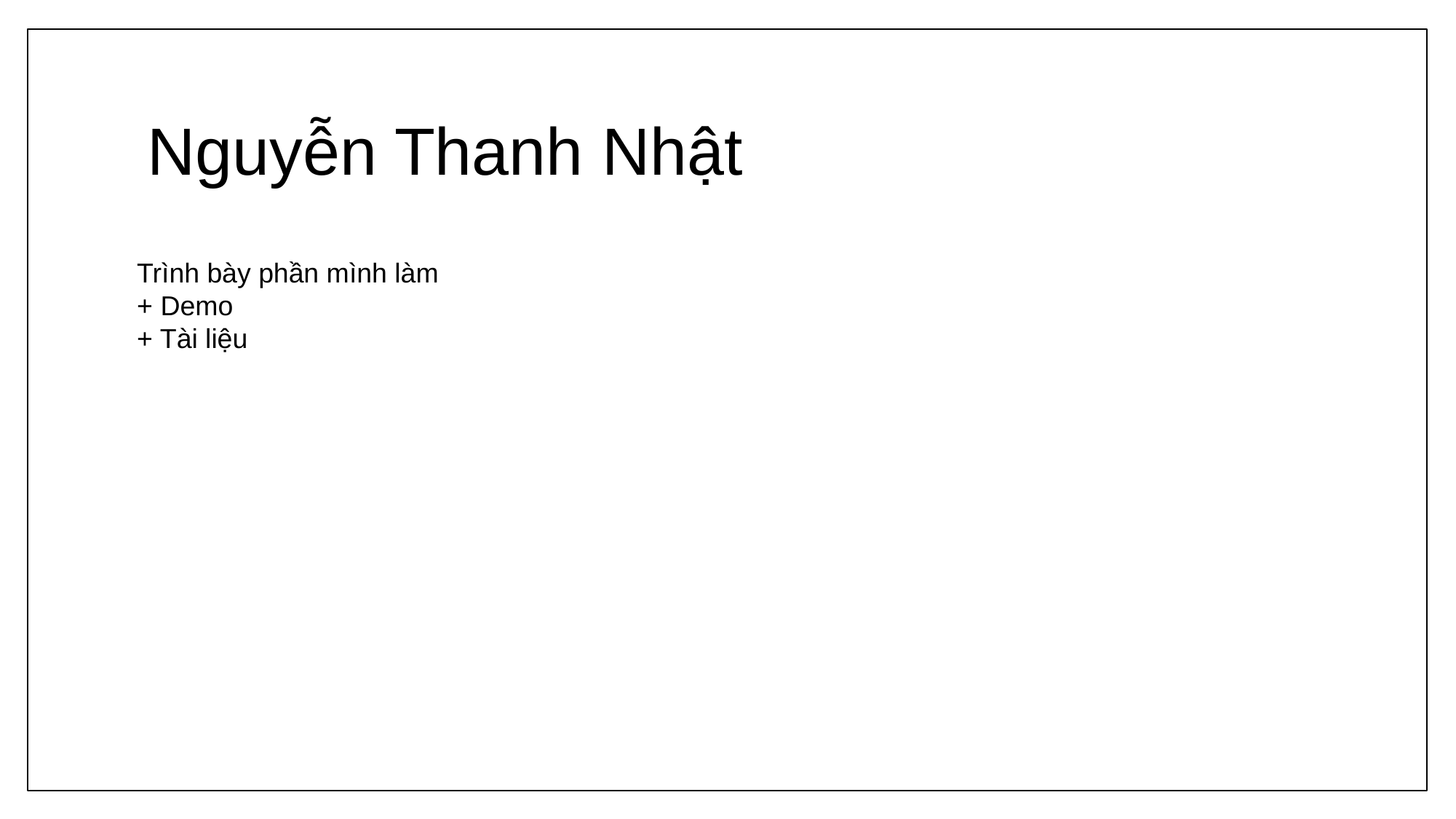

# Nguyễn Thanh Nhật
Trình bày phần mình làm
+ Demo
+ Tài liệu